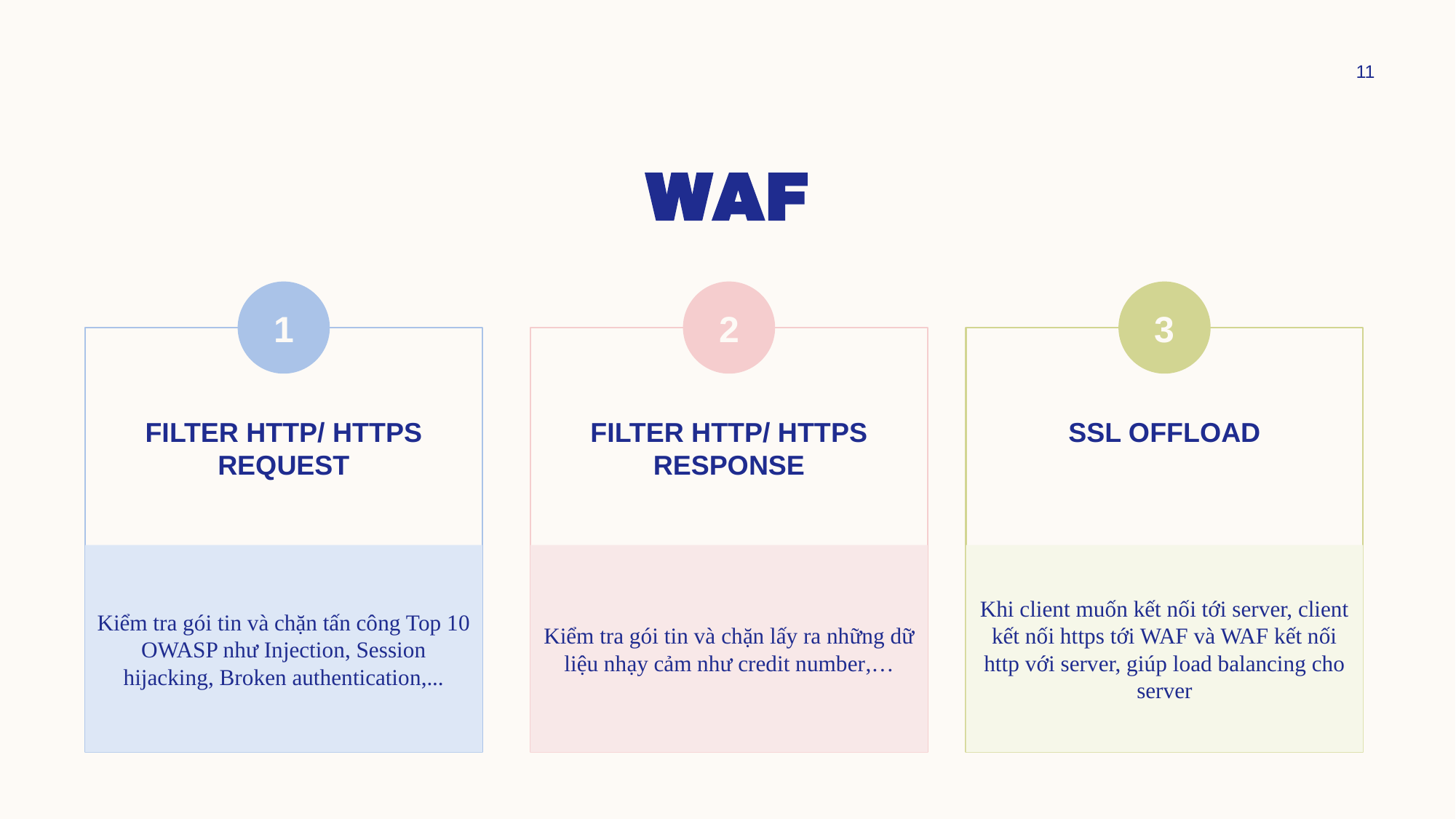

11
# waf
1
2
3
Filter http/ https request
Filter http/ https response
SSL offload
Kiểm tra gói tin và chặn tấn công Top 10 OWASP như Injection, Session hijacking, Broken authentication,...
Kiểm tra gói tin và chặn lấy ra những dữ liệu nhạy cảm như credit number,…
Khi client muốn kết nối tới server, client kết nối https tới WAF và WAF kết nối http với server, giúp load balancing cho server